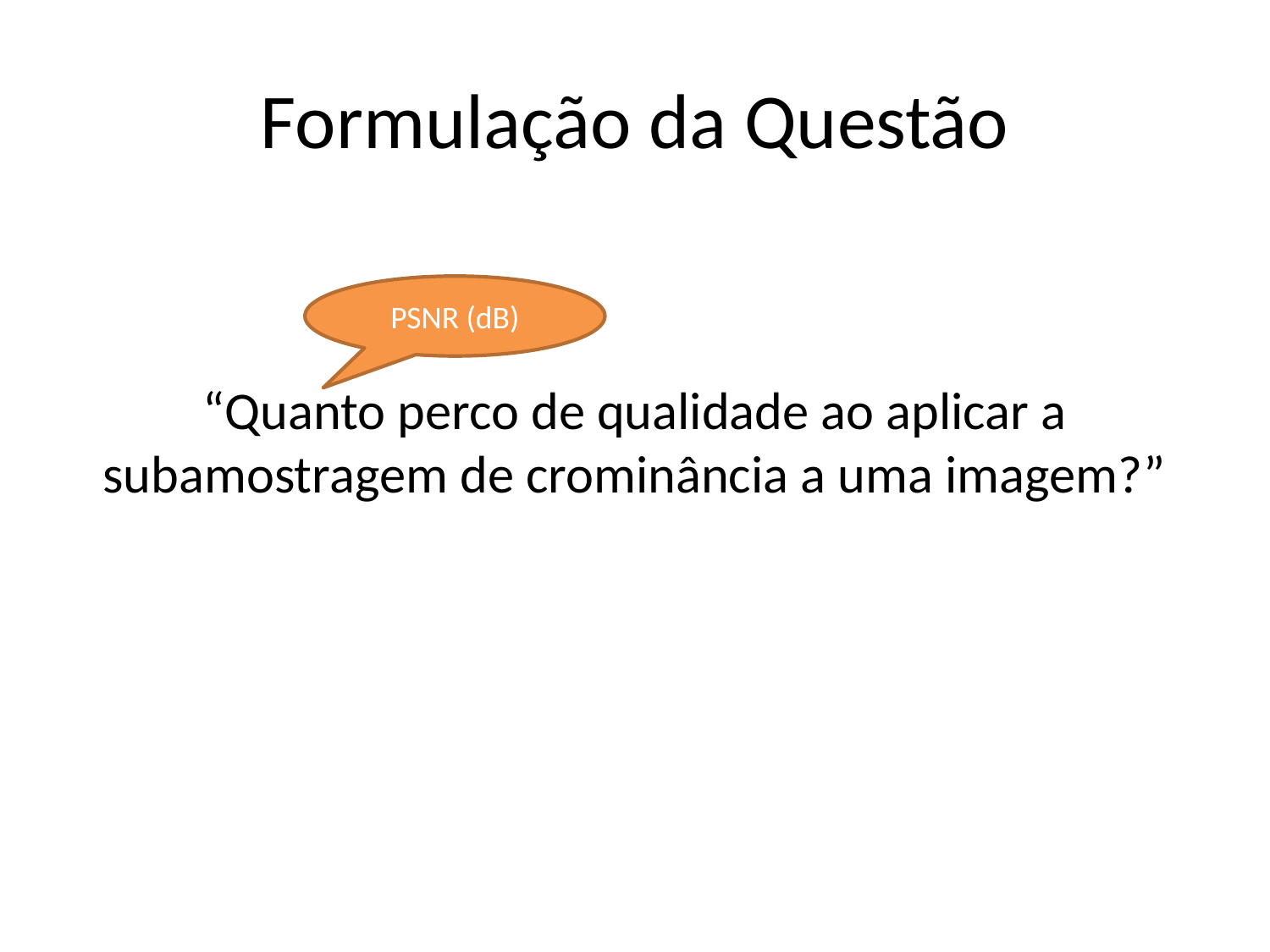

# Formulação da Questão

“Quanto perco de qualidade ao aplicar a subamostragem de crominância a uma imagem?”

PSNR (dB)